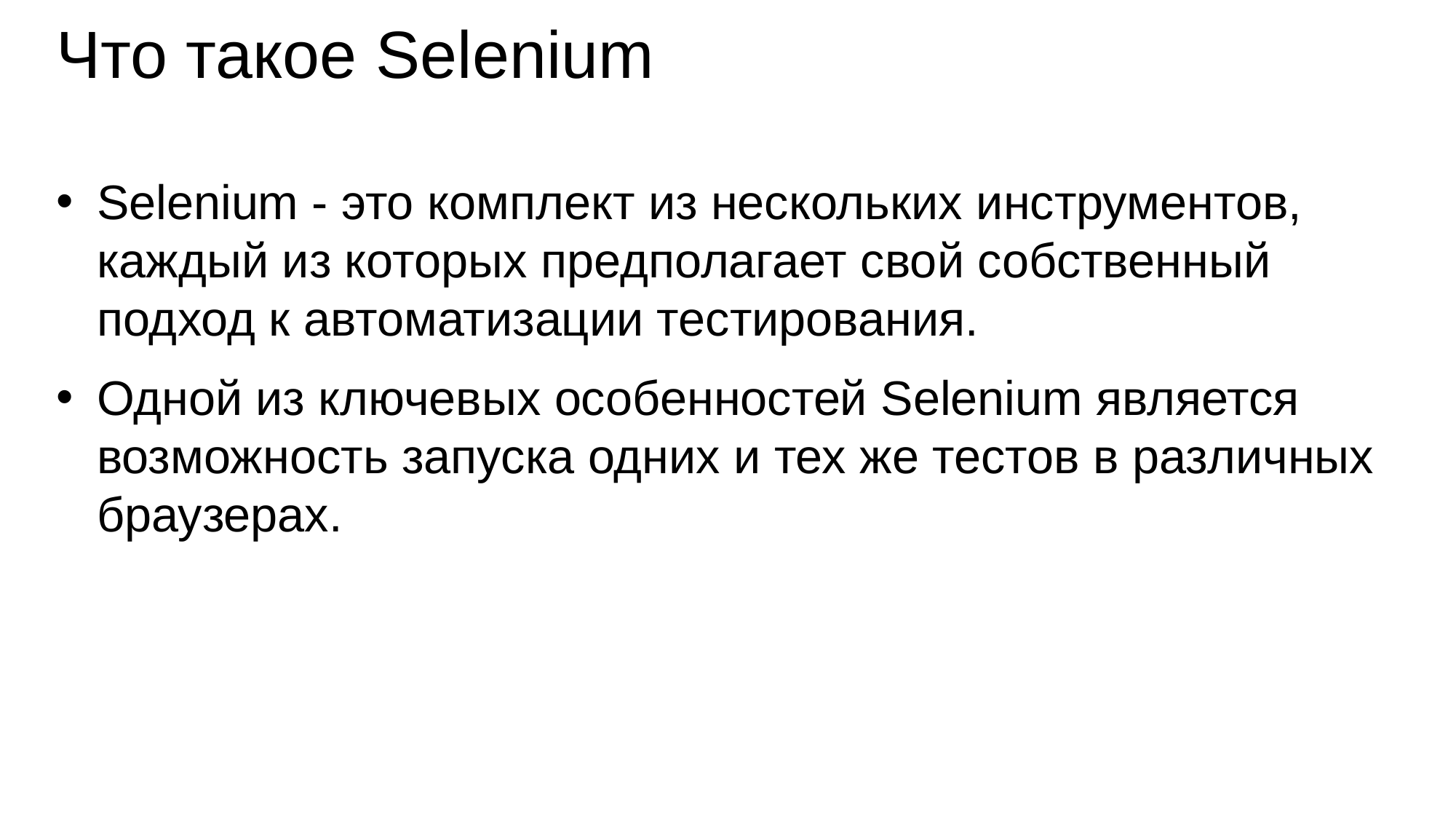

# Что такое Selenium
Selenium - это комплект из нескольких инструментов, каждый из которых предполагает свой собственный подход к автоматизации тестирования.
Одной из ключевых особенностей Selenium является возможность запуска одних и тех же тестов в различных браузерах.